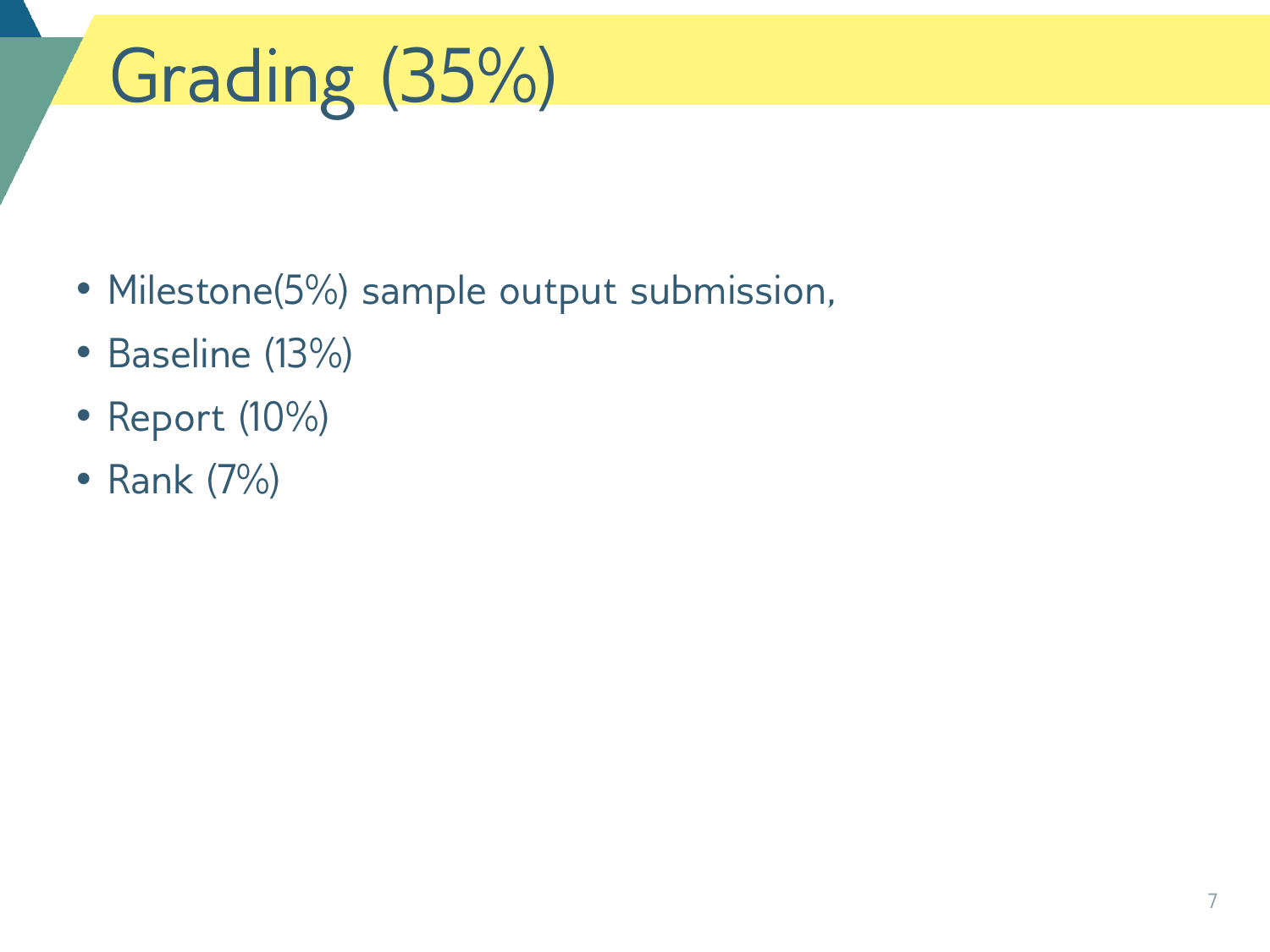

# Grading (35%)
Milestone(5%) sample output submission,
Baseline (13%)
Report (10%)
Rank (7%)

7